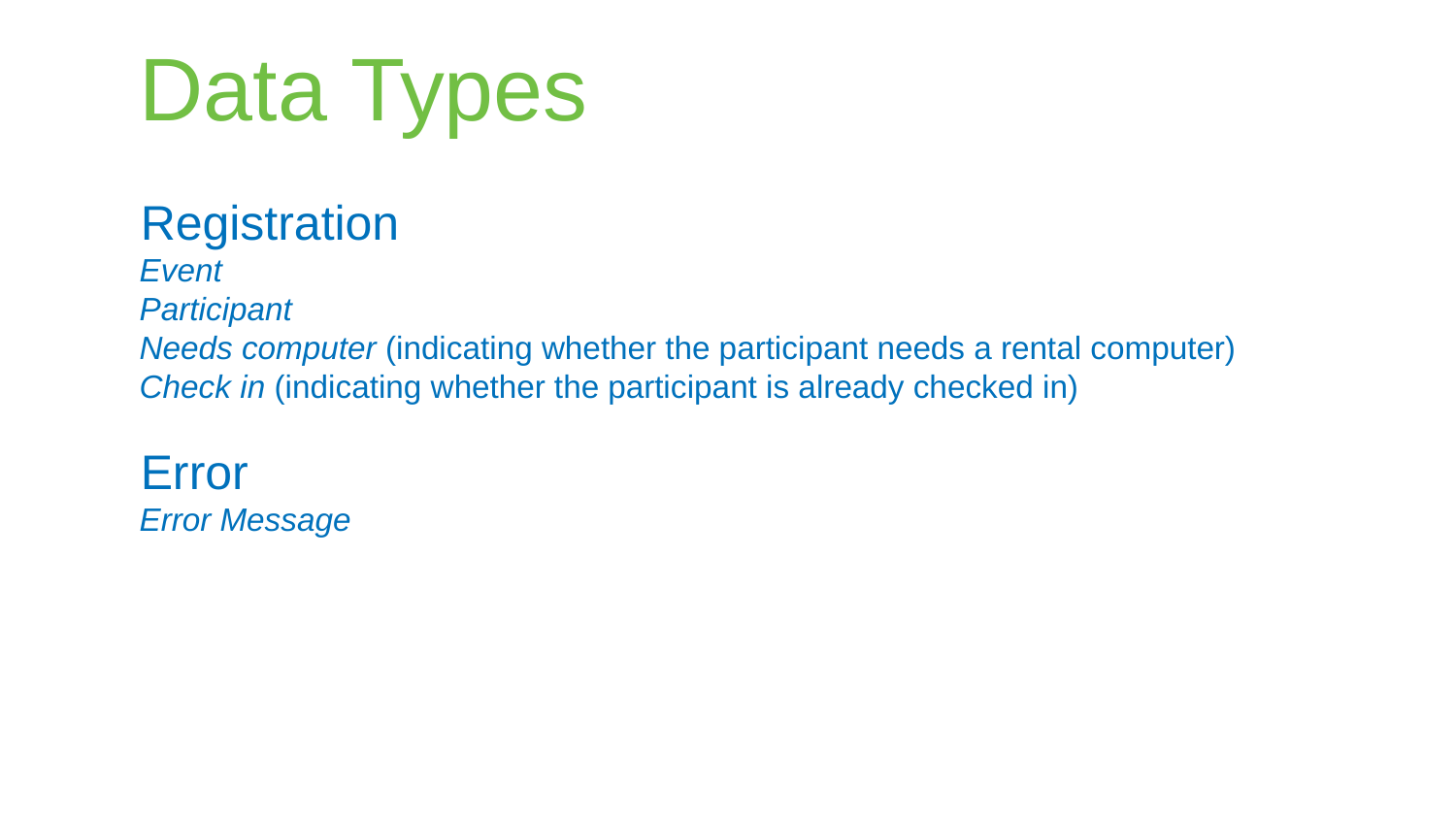

# Data Types
Registration
Event
Participant
Needs computer (indicating whether the participant needs a rental computer)
Check in (indicating whether the participant is already checked in)
Error
Error Message